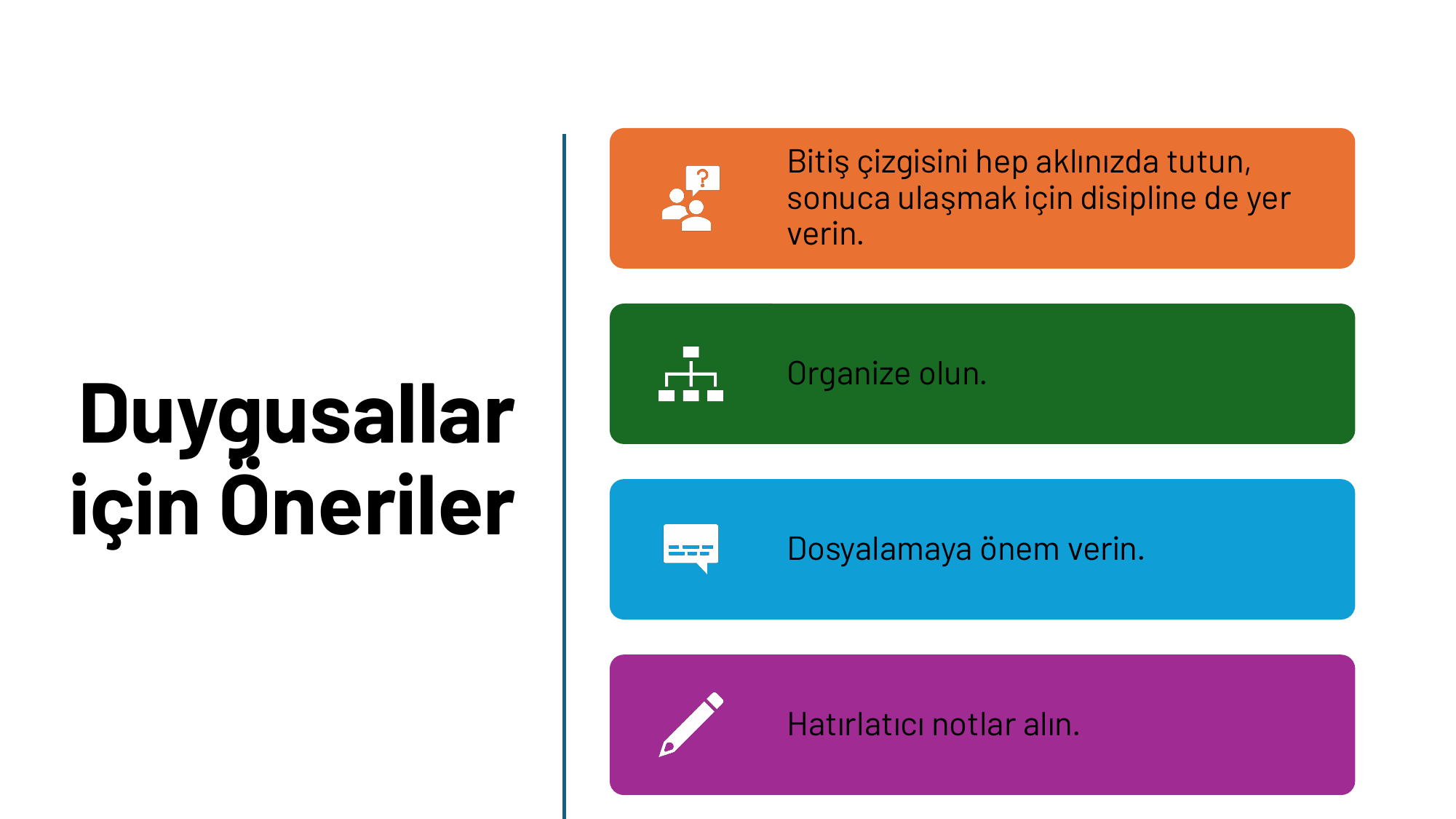

# Duygusallar için Öneriler
Bitiş çizgisini hep aklınızda tutun, sonuca ulaşmak için disipline de yer verin.
Organize olun.
Dosyalamaya önem verin.
Hatırlatıcı notlar alın.